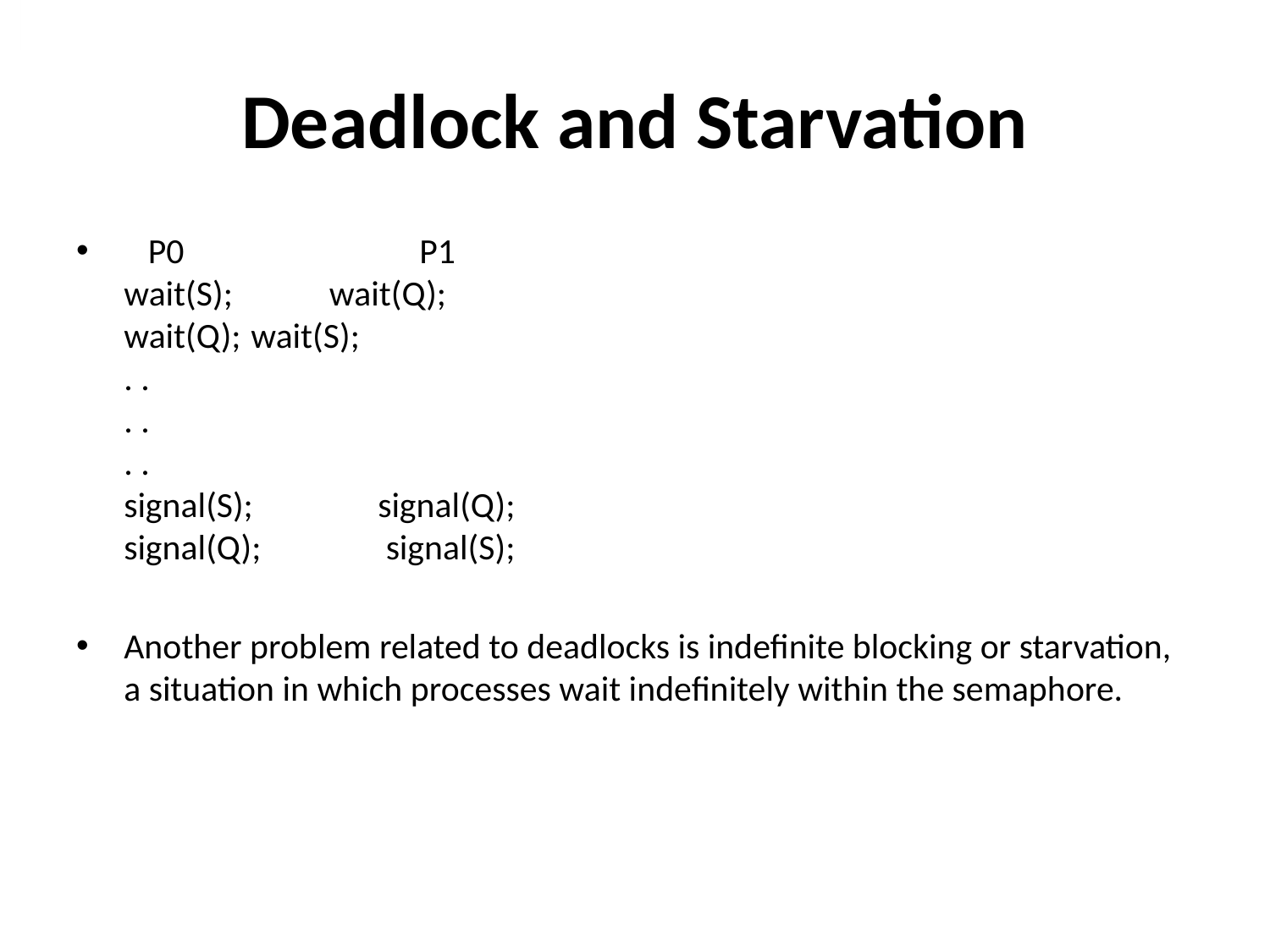

# Deadlock and Starvation
   P0 	                     P1
wait(S);            wait(Q);
wait(Q);	wait(S);
. .
. .
. .
signal(S); 	signal(Q);
signal(Q);	 signal(S);

Another problem related to deadlocks is indefinite blocking or starvation,
a situation in which processes wait indefinitely within the semaphore.